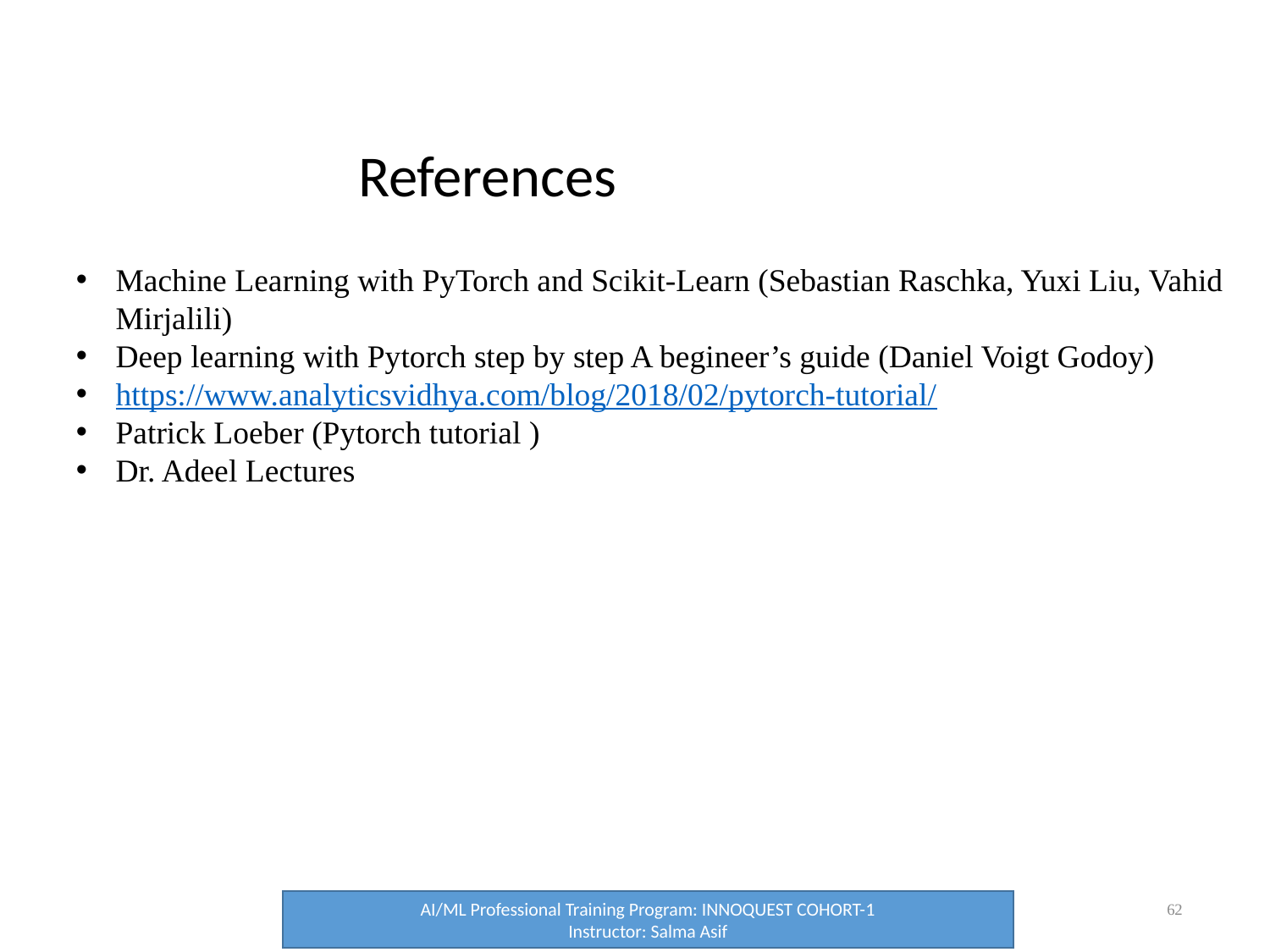

# References
Machine Learning with PyTorch and Scikit-Learn (Sebastian Raschka, Yuxi Liu, Vahid Mirjalili)
Deep learning with Pytorch step by step A begineer’s guide (Daniel Voigt Godoy)
https://www.analyticsvidhya.com/blog/2018/02/pytorch-tutorial/
Patrick Loeber (Pytorch tutorial )
Dr. Adeel Lectures
62
AI/ML Professional Training Program: INNOQUEST COHORT-1
Instructor: Salma Asif